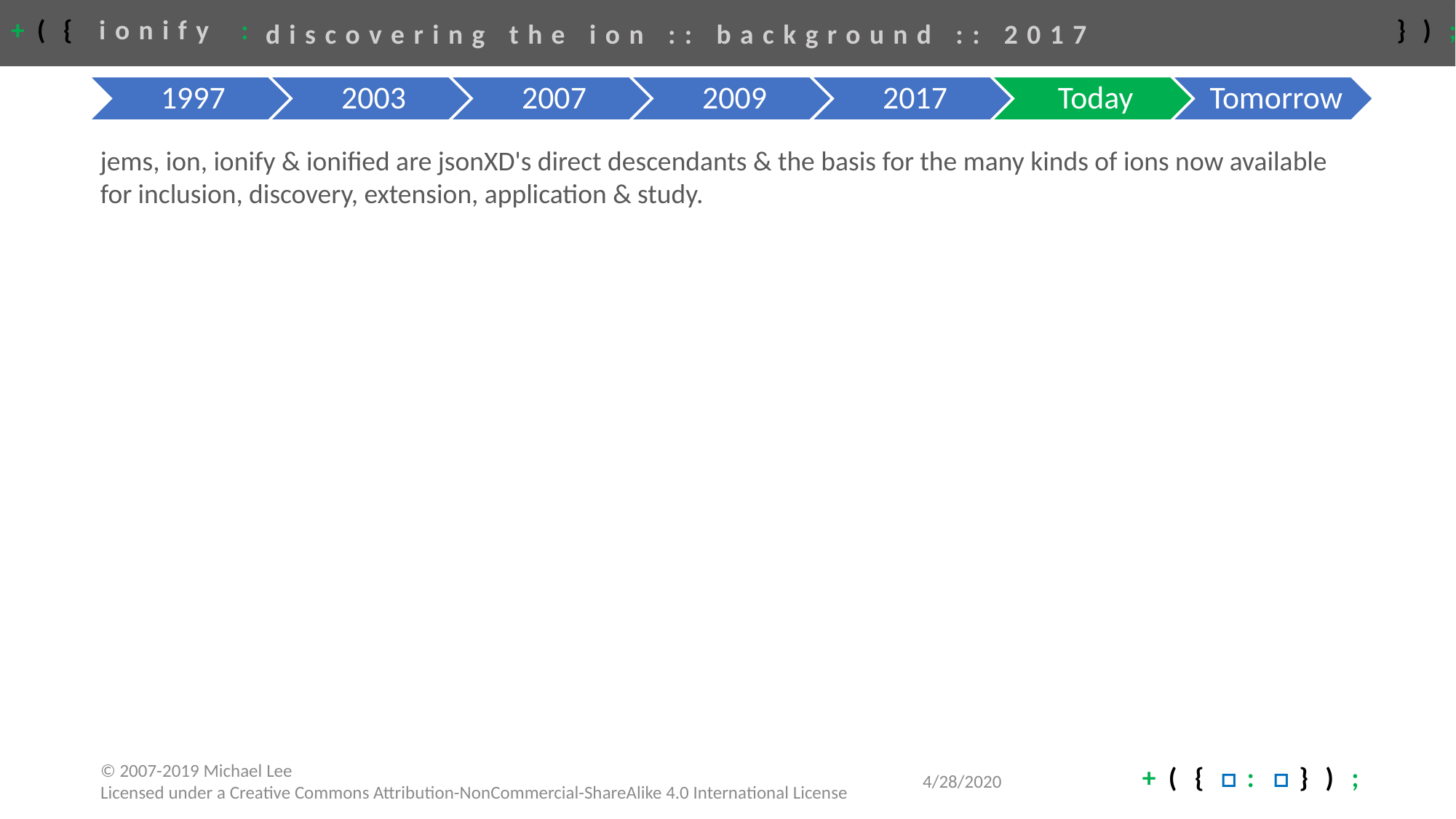

# discovering the ion :: background :: 2017
1997
2003
2007
2009
2017
Today
Tomorrow
jems, ion, ionify & ionified are jsonXD's direct descendants & the basis for the many kinds of ions now available for inclusion, discovery, extension, application & study.
4/28/2020
© 2007-2019 Michael Lee
Licensed under a Creative Commons Attribution-NonCommercial-ShareAlike 4.0 International License